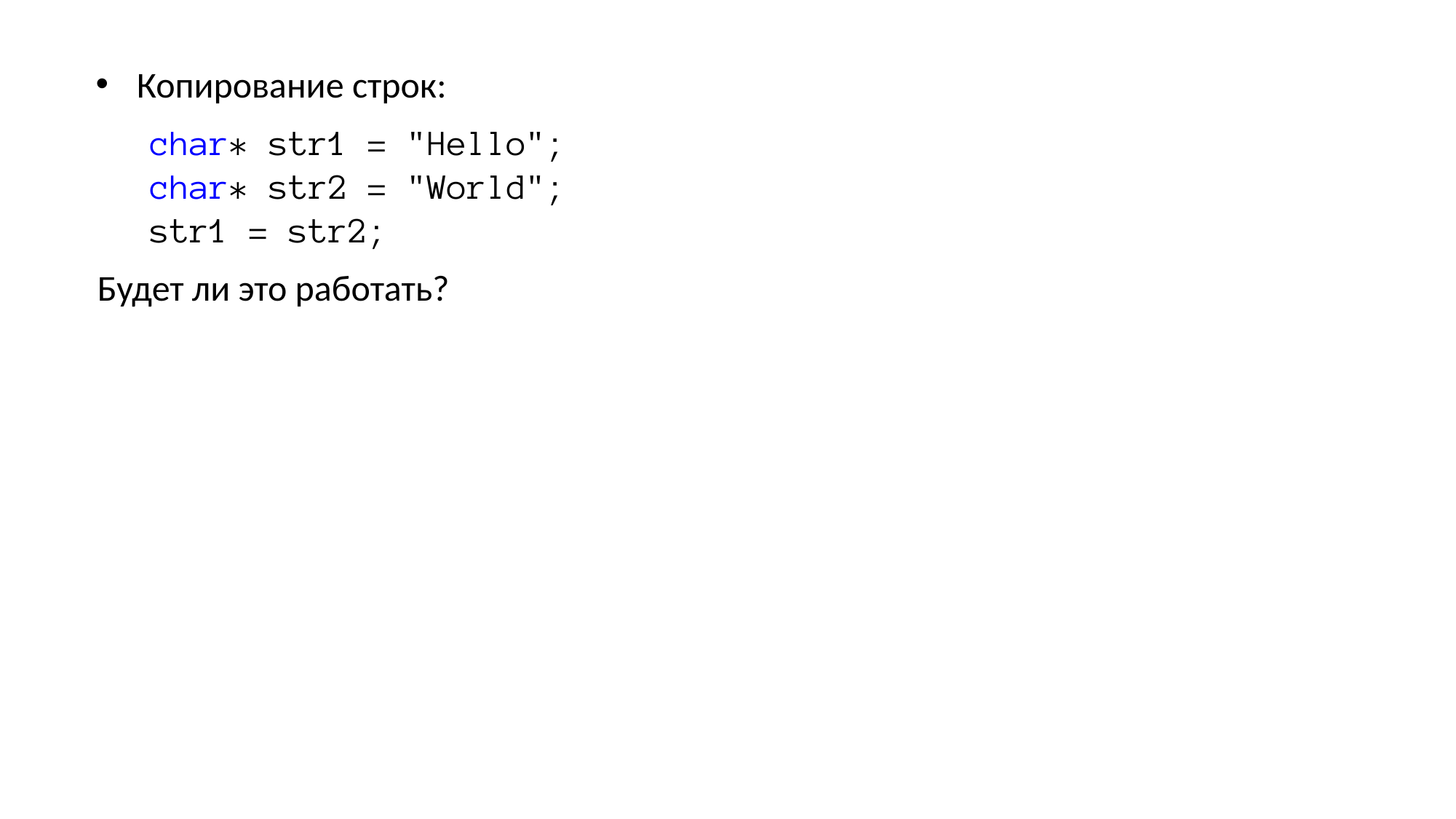

Копирование строк:
char* str1 = "Hello";
char* str2 = "World";
str1 = str2;
Будет ли это работать?